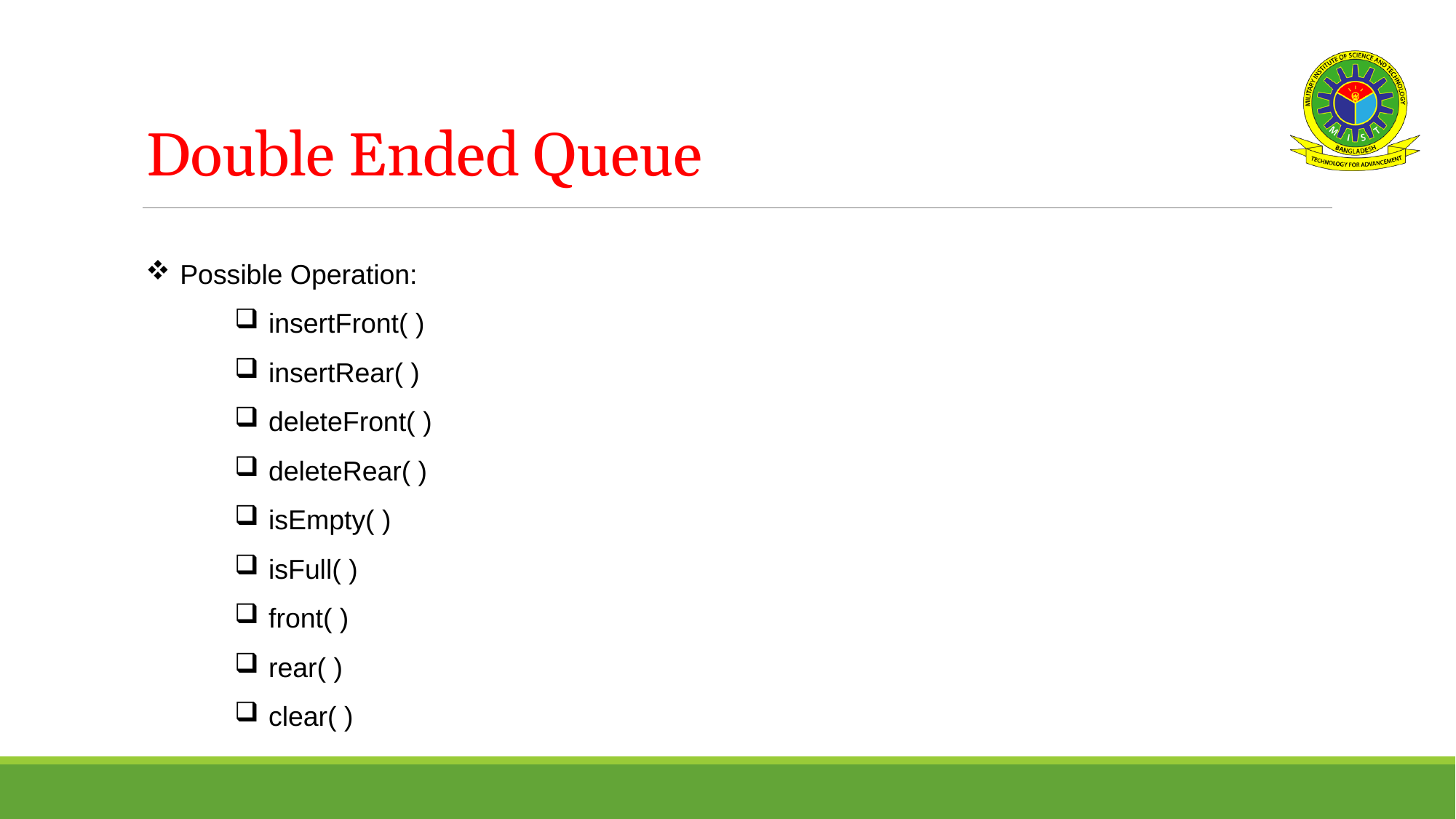

# Double Ended Queue
Possible Operation:
insertFront( )
insertRear( )
deleteFront( )
deleteRear( )
isEmpty( )
isFull( )
front( )
rear( )
clear( )